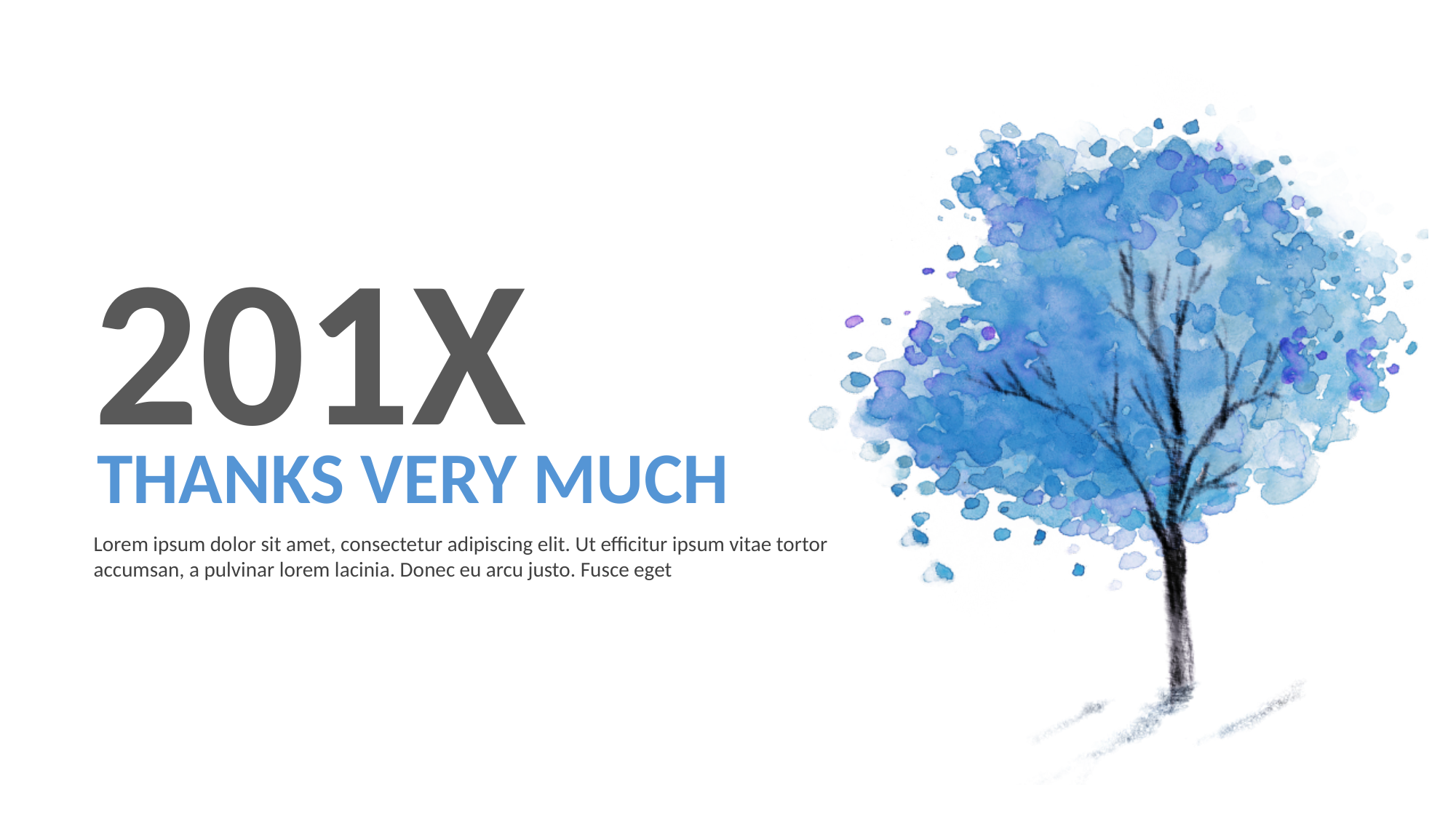

201X
THANKS VERY MUCH
Lorem ipsum dolor sit amet, consectetur adipiscing elit. Ut efficitur ipsum vitae tortor accumsan, a pulvinar lorem lacinia. Donec eu arcu justo. Fusce eget